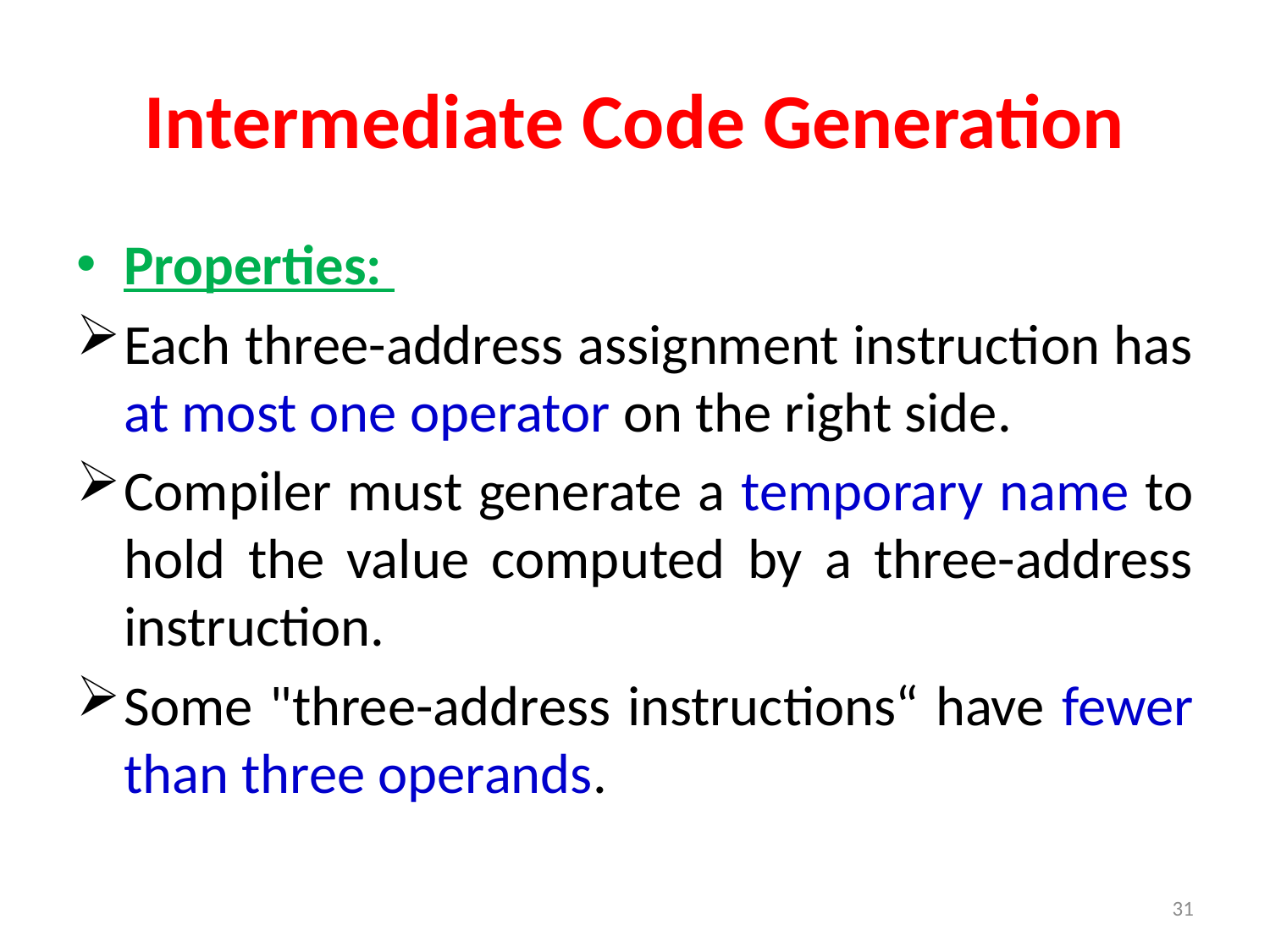

# Intermediate Code Generation
Properties:
Each three-address assignment instruction has at most one operator on the right side.
Compiler must generate a temporary name to hold the value computed by a three-address instruction.
Some "three-address instructions“ have fewer than three operands.
31